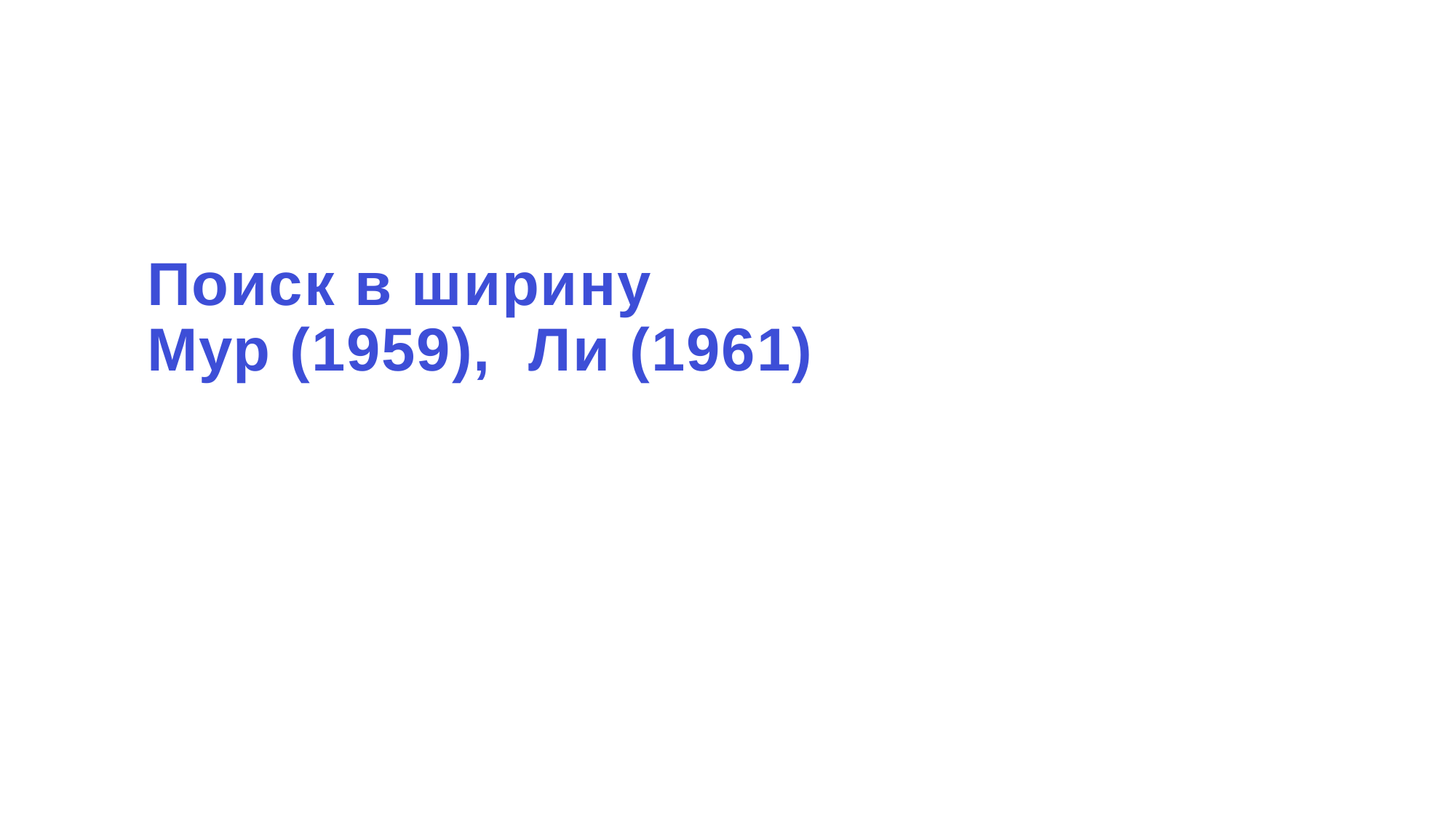

Поиск в ширину
Мур (1959),  Ли (1961)